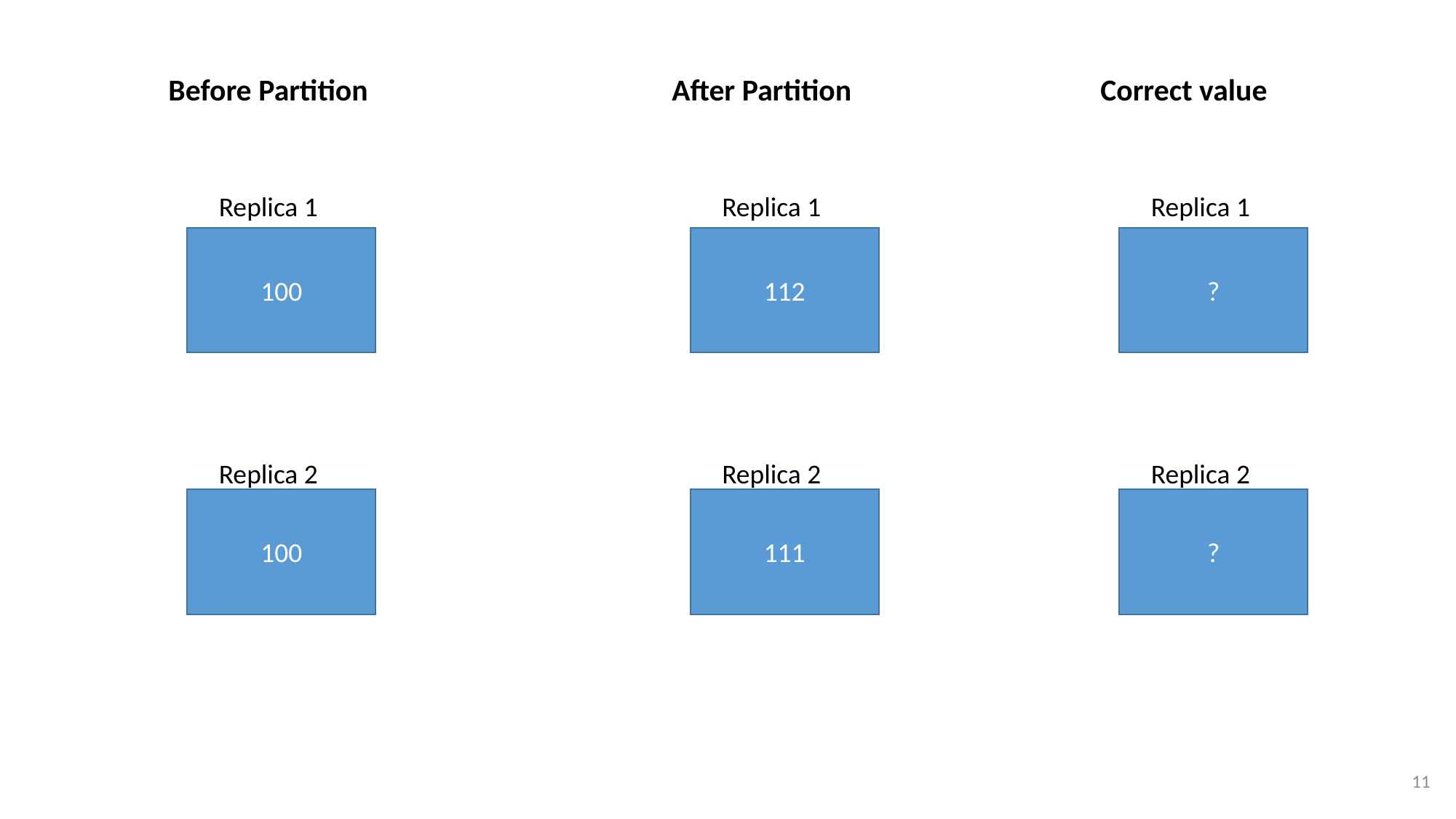

Before Partition
After Partition
Correct value
Replica 1
100
Replica 1
112
Replica 1
?
Replica 2
100
Replica 2
111
Replica 2
?
11